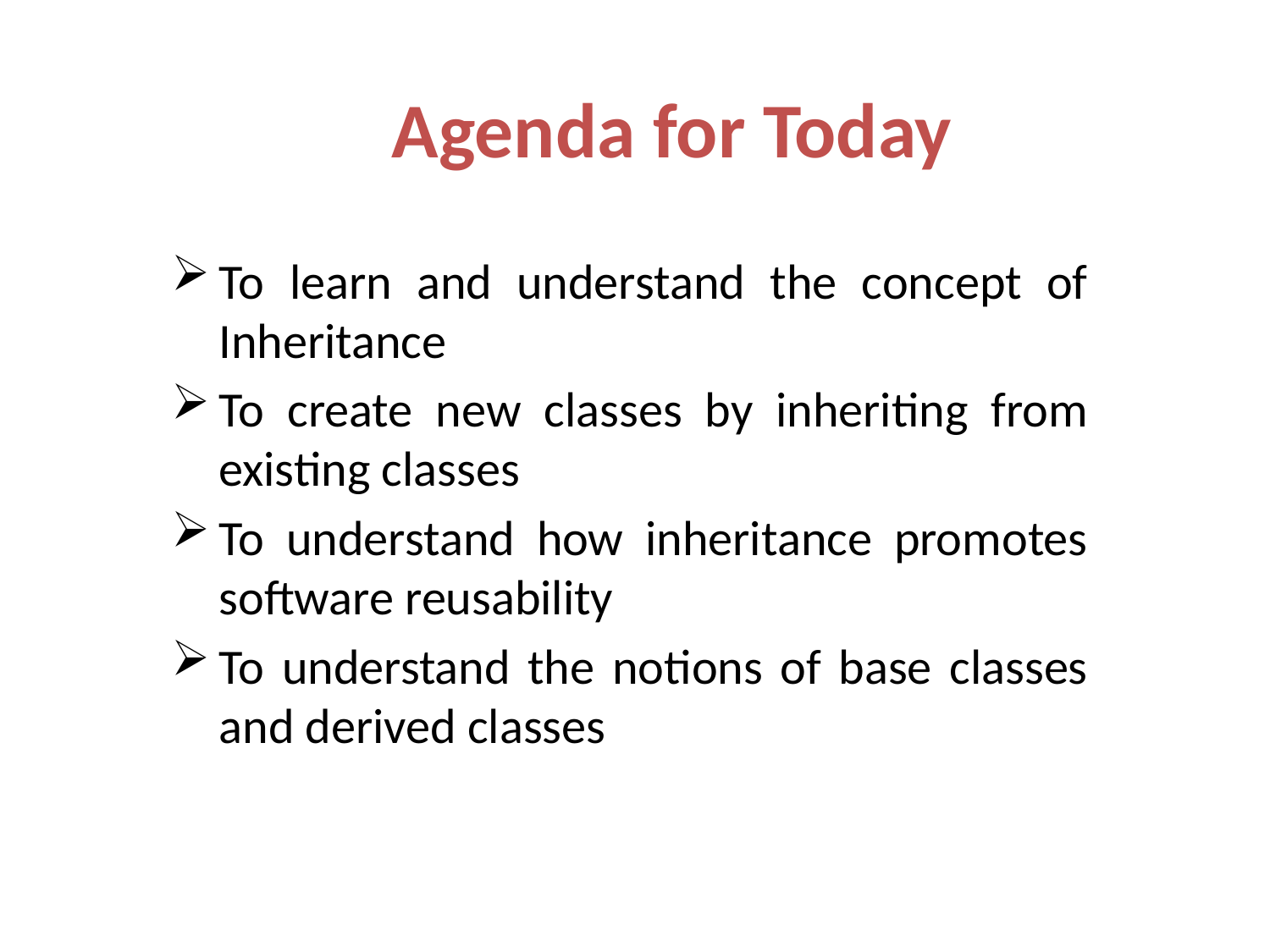

Agenda for Today
To learn and understand the concept of Inheritance
To create new classes by inheriting from existing classes
To understand how inheritance promotes software reusability
To understand the notions of base classes and derived classes